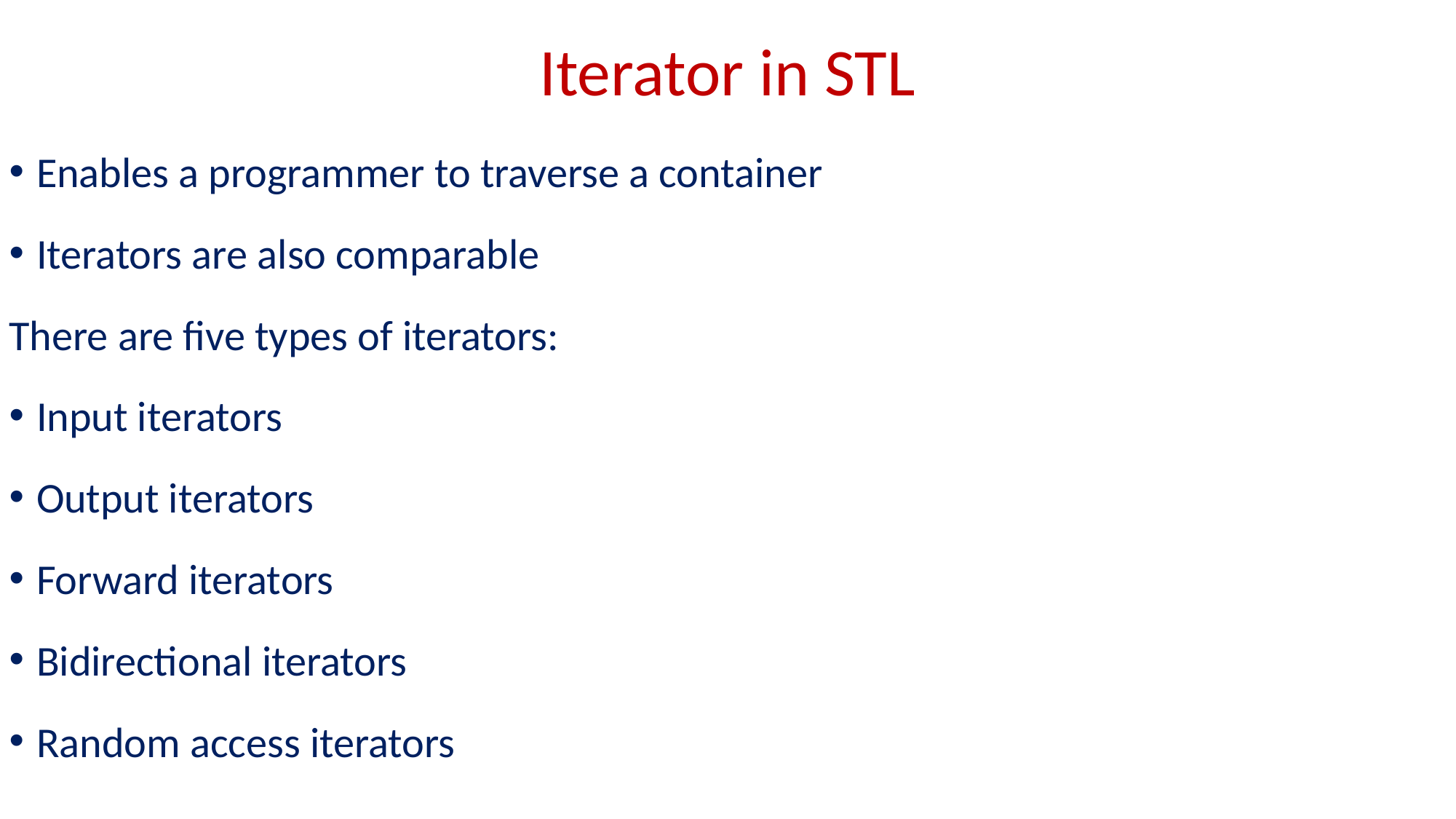

# Iterator in STL
Enables a programmer to traverse a container
Iterators are also comparable
There are five types of iterators:
Input iterators
Output iterators
Forward iterators
Bidirectional iterators
Random access iterators